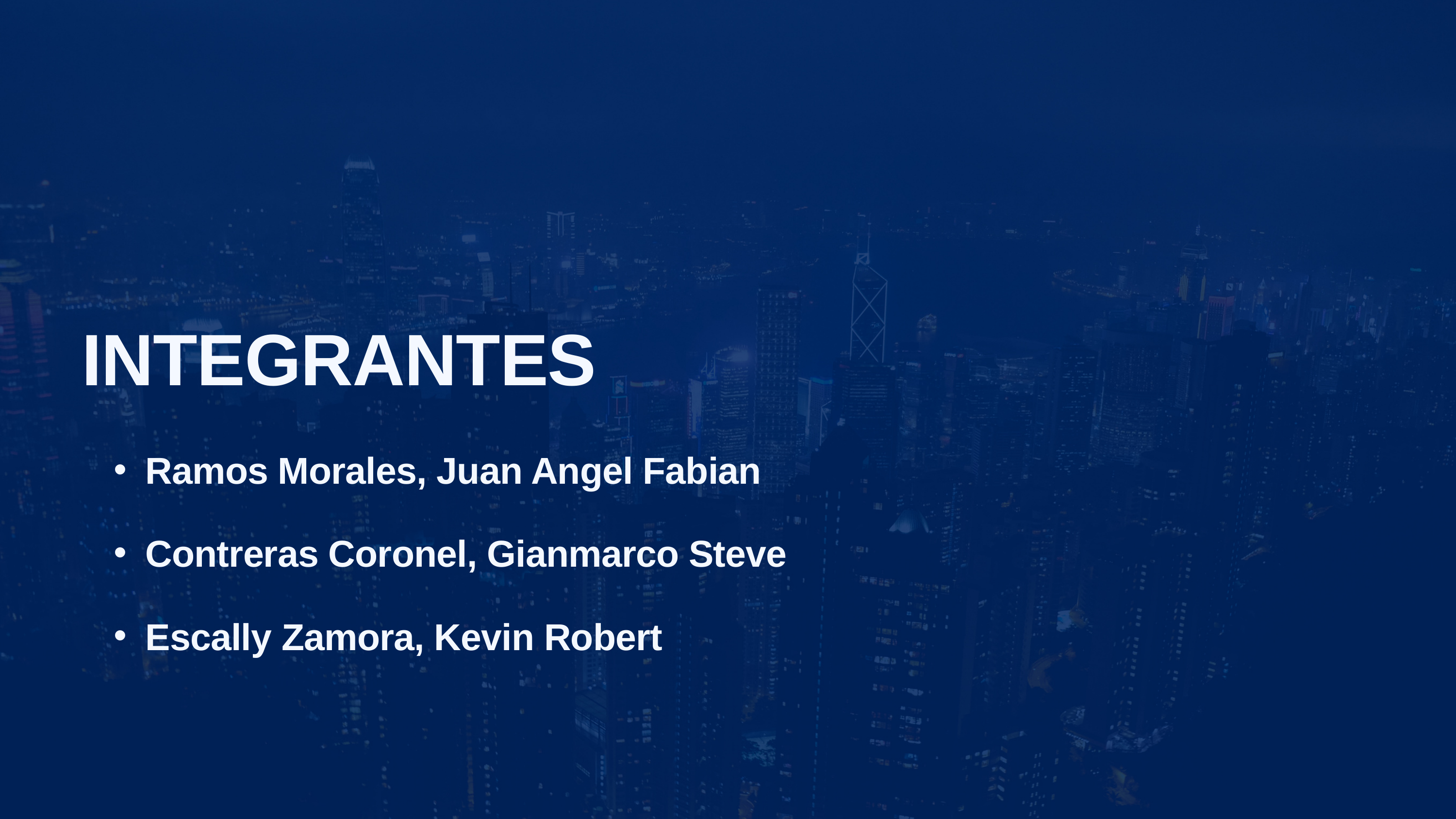

INTEGRANTES
Ramos Morales, Juan Angel Fabian

Contreras Coronel, Gianmarco Steve

Escally Zamora, Kevin Robert